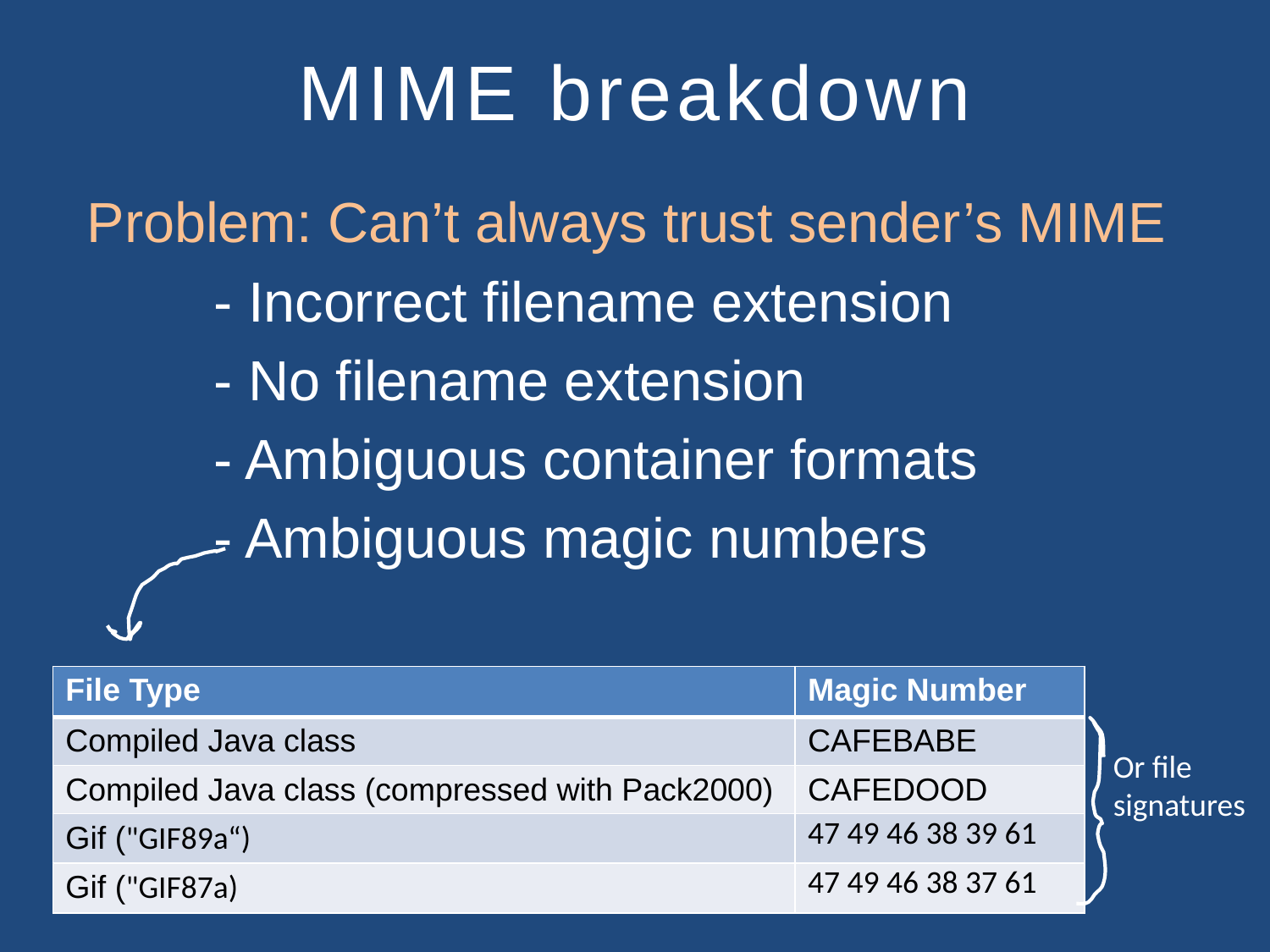

# MIME breakdown
Problem: Can’t always trust sender’s MIME
	- Incorrect filename extension
	- No filename extension
	- Ambiguous container formats
	- Ambiguous magic numbers

| File Type | Magic Number |
| --- | --- |
| Compiled Java class | CAFEBABE |
| Compiled Java class (compressed with Pack2000) | CAFEDOOD |
| Gif ("GIF89a“) | 47 49 46 38 39 61 |
| Gif ("GIF87a) | 47 49 46 38 37 61 |

Or file signatures